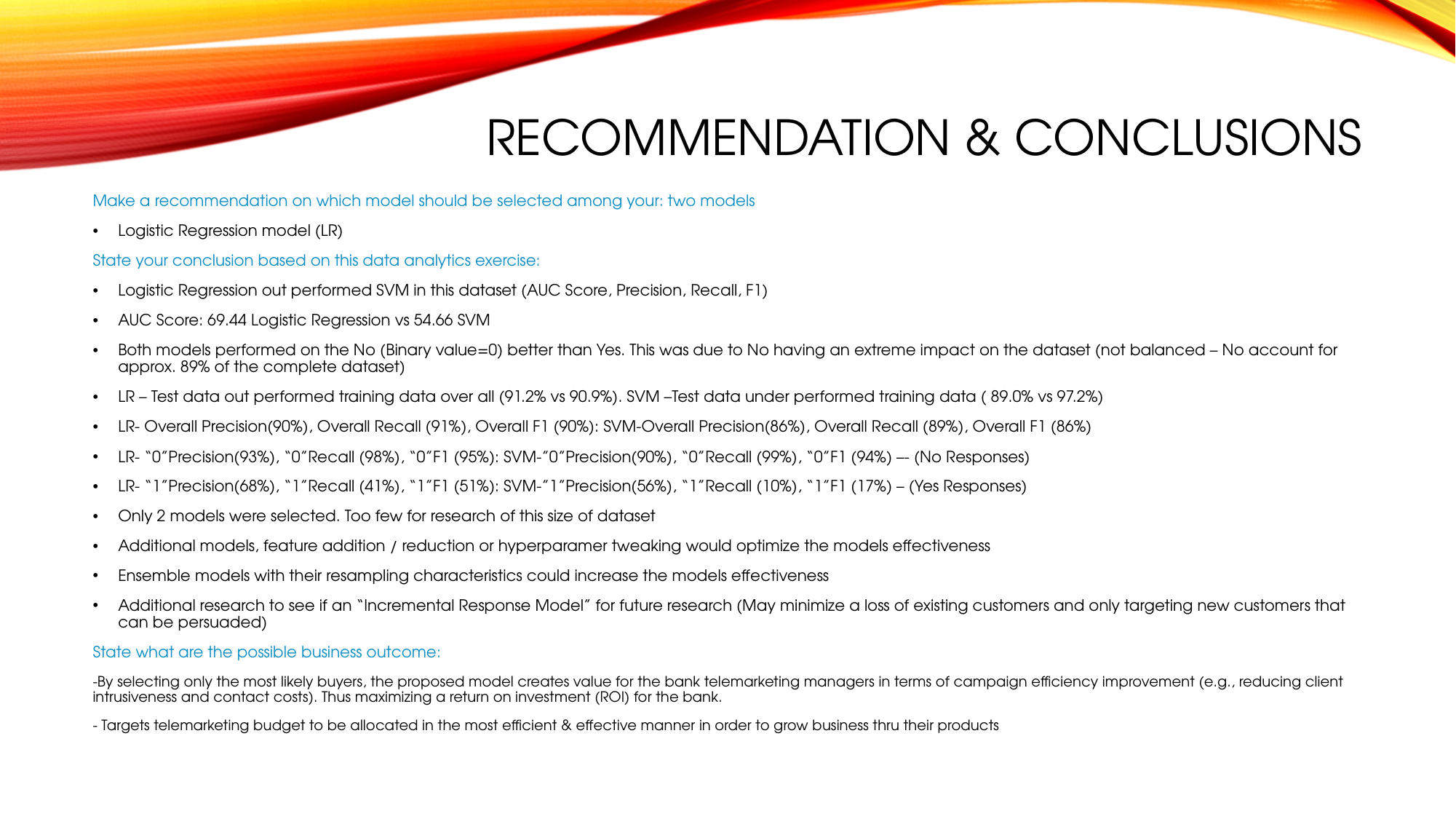

# Recommendation & conclusions
Make a recommendation on which model should be selected among your: two models
Logistic Regression model (LR)
State your conclusion based on this data analytics exercise:
Logistic Regression out performed SVM in this dataset (AUC Score, Precision, Recall, F1)
AUC Score: 69.44 Logistic Regression vs 54.66 SVM
Both models performed on the No (Binary value=0) better than Yes. This was due to No having an extreme impact on the dataset (not balanced – No account for approx. 89% of the complete dataset)
LR – Test data out performed training data over all (91.2% vs 90.9%). SVM –Test data under performed training data ( 89.0% vs 97.2%)
LR- Overall Precision(90%), Overall Recall (91%), Overall F1 (90%): SVM-Overall Precision(86%), Overall Recall (89%), Overall F1 (86%)
LR- “0”Precision(93%), “0”Recall (98%), “0”F1 (95%): SVM-”0”Precision(90%), “0”Recall (99%), “0”F1 (94%) –- (No Responses)
LR- “1”Precision(68%), “1”Recall (41%), “1”F1 (51%): SVM-”1”Precision(56%), “1”Recall (10%), “1”F1 (17%) – (Yes Responses)
Only 2 models were selected. Too few for research of this size of dataset
Additional models, feature addition / reduction or hyperparamer tweaking would optimize the models effectiveness
Ensemble models with their resampling characteristics could increase the models effectiveness
Additional research to see if an “Incremental Response Model” for future research (May minimize a loss of existing customers and only targeting new customers that can be persuaded)
State what are the possible business outcome:
-By selecting only the most likely buyers, the proposed model creates value for the bank telemarketing managers in terms of campaign efficiency improvement (e.g., reducing client intrusiveness and contact costs). Thus maximizing a return on investment (ROI) for the bank.
- Targets telemarketing budget to be allocated in the most efficient & effective manner in order to grow business thru their products